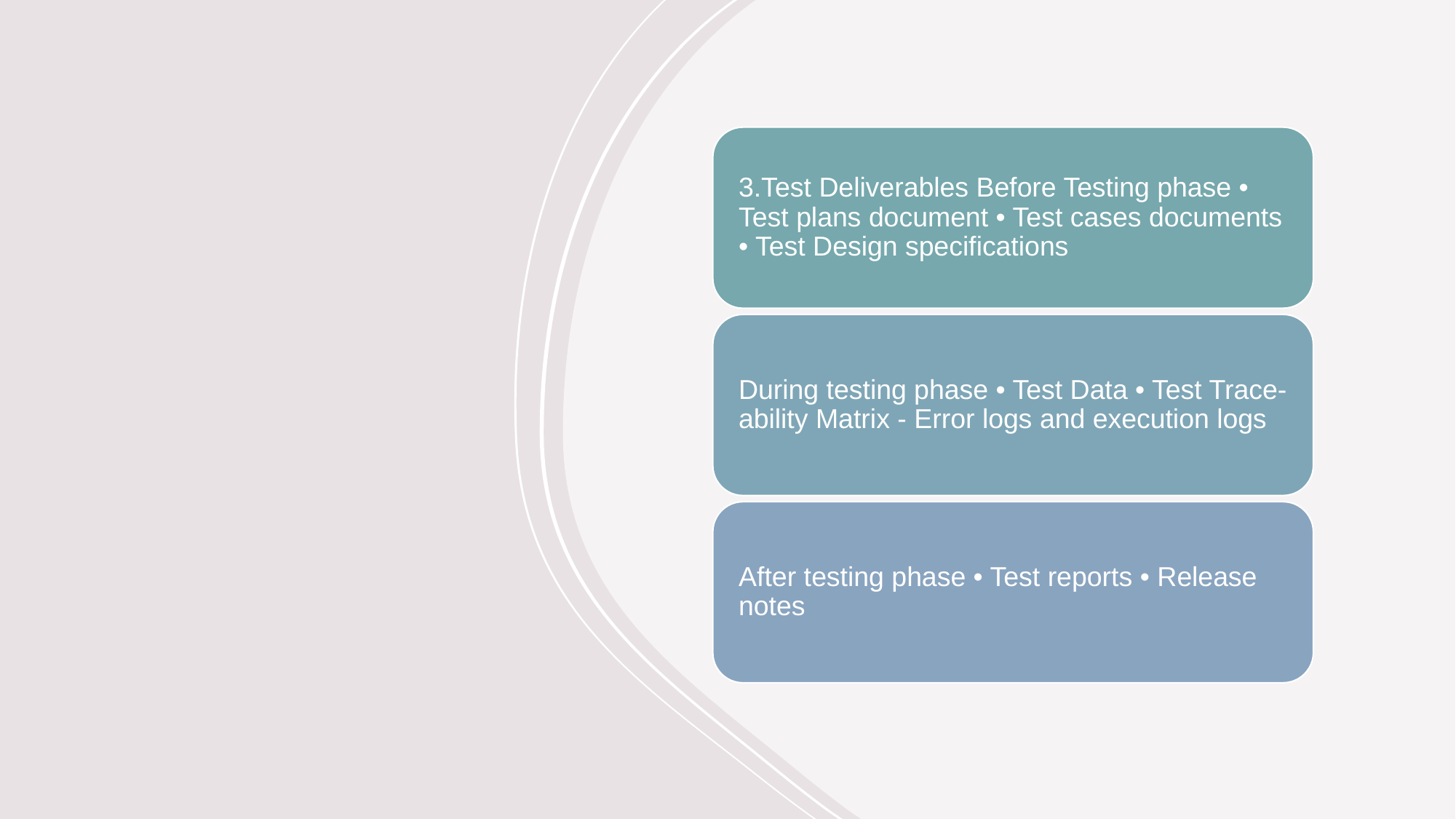

3.Test Deliverables Before Testing phase • Test plans document • Test cases documents • Test Design specifications
During testing phase • Test Data • Test Trace-ability Matrix - Error logs and execution logs
After testing phase • Test reports • Release notes